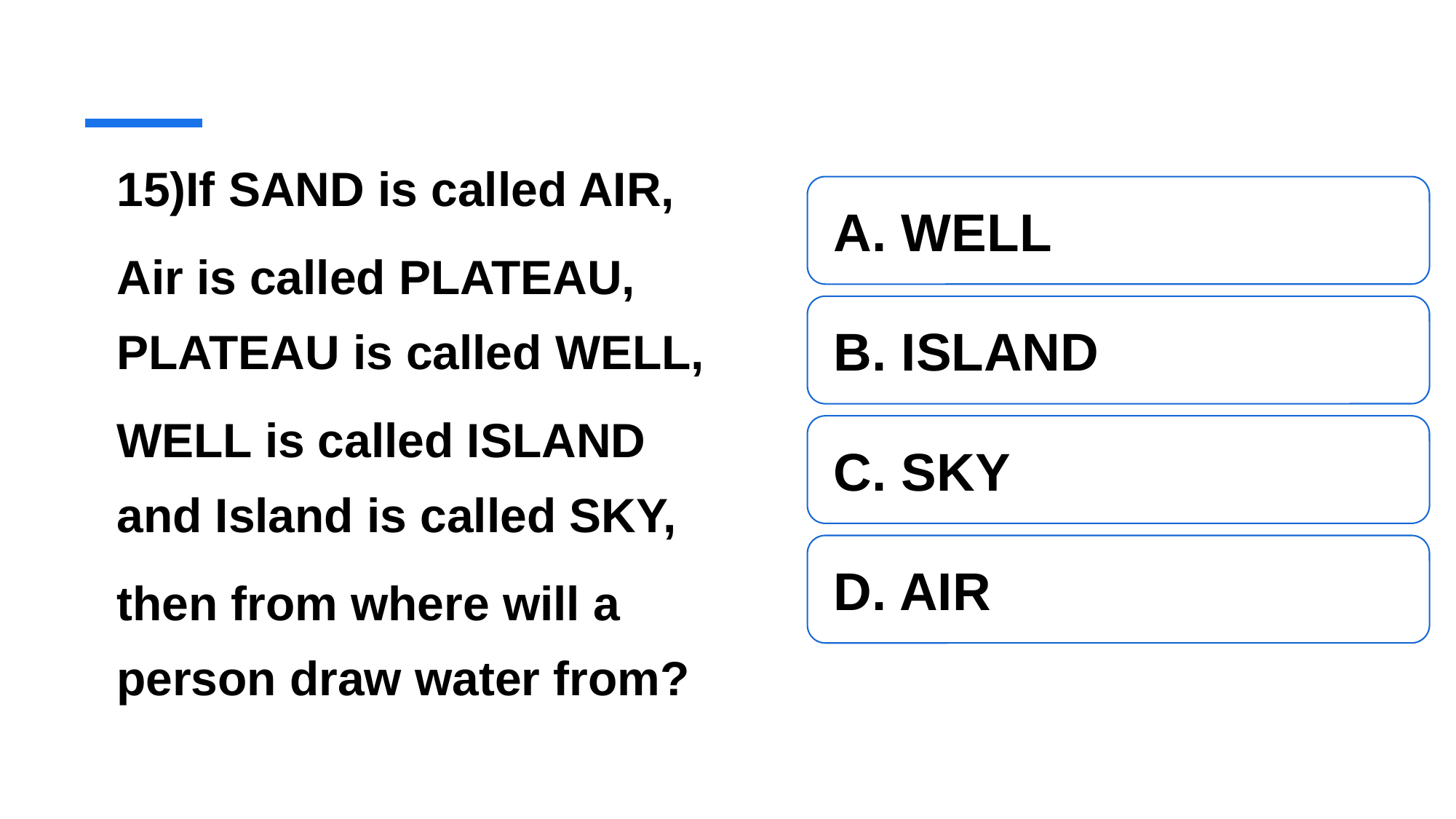

15)If SAND is called AIR,
Air is called PLATEAU, PLATEAU is called WELL,
WELL is called ISLAND and Island is called SKY,
then from where will a person draw water from?

A. WELL
B. ISLAND
C. SKY
D. AIR